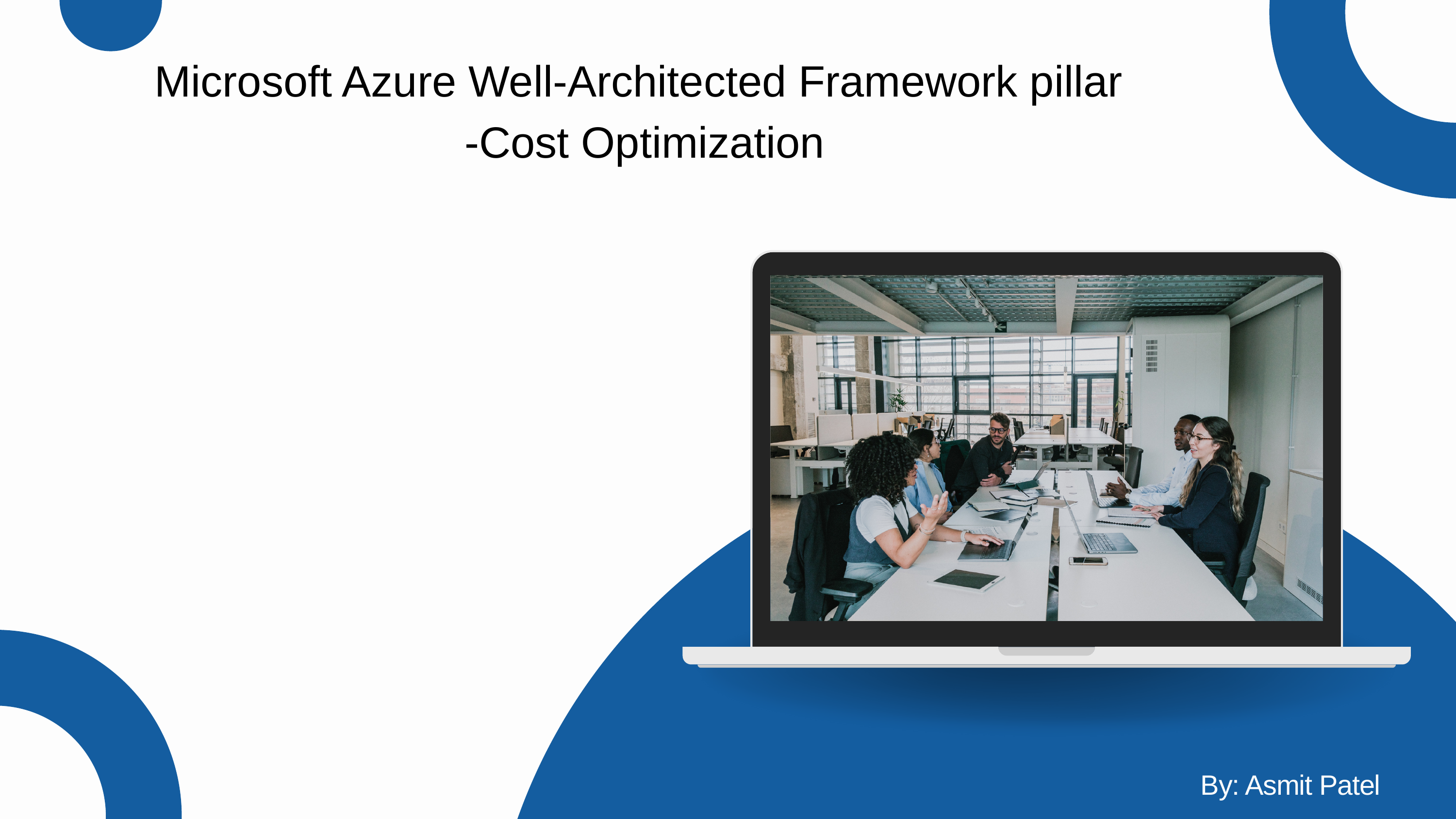

Microsoft Azure Well-Architected Framework pillar
-Cost Optimization

By: Asmit Patel